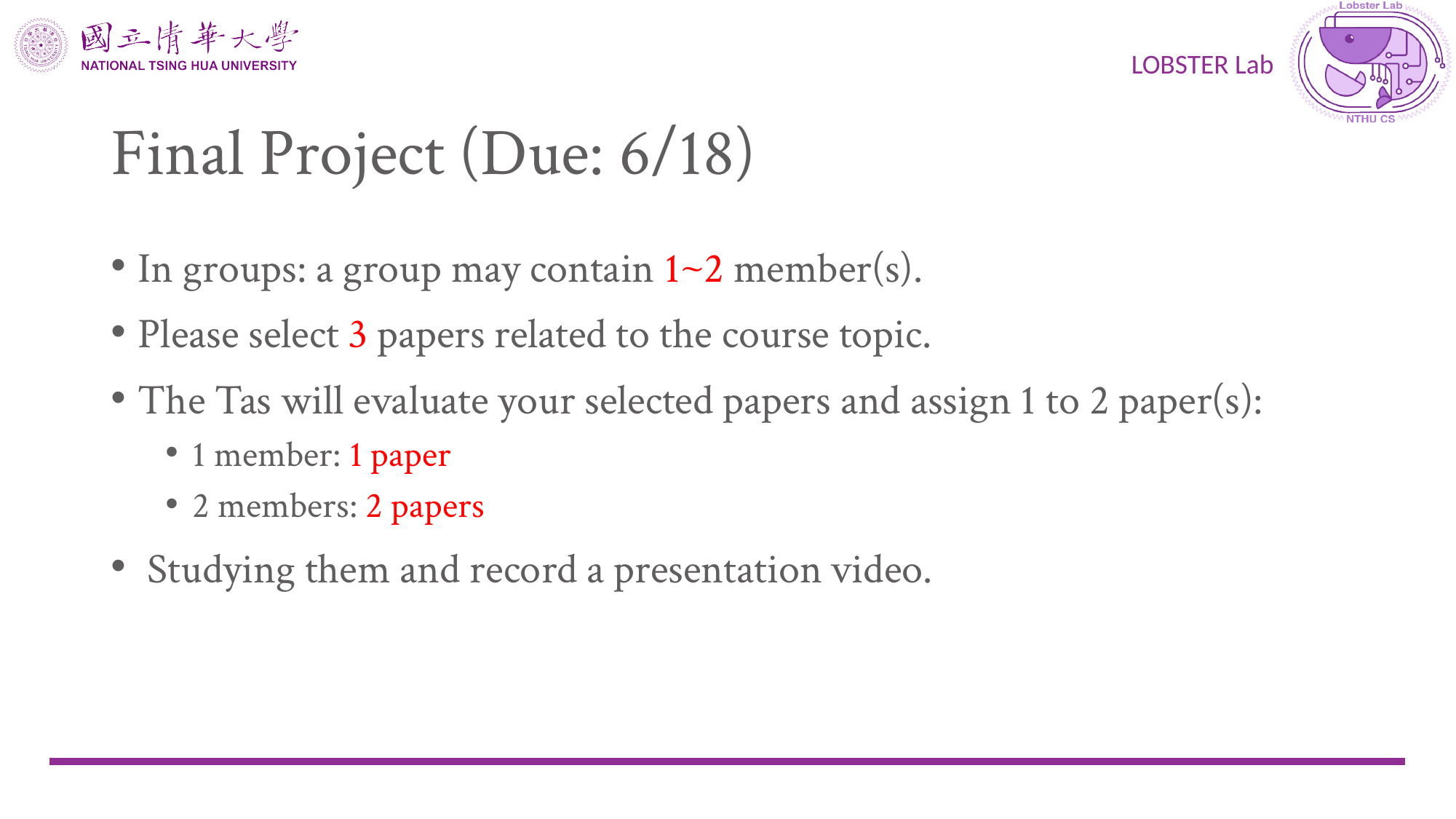

# Final Project (Due: 6/18)
In groups: a group may contain 1~2 member(s).
Please select 3 papers related to the course topic.
The Tas will evaluate your selected papers and assign 1 to 2 paper(s):
1 member: 1 paper
2 members: 2 papers
 Studying them and record a presentation video.